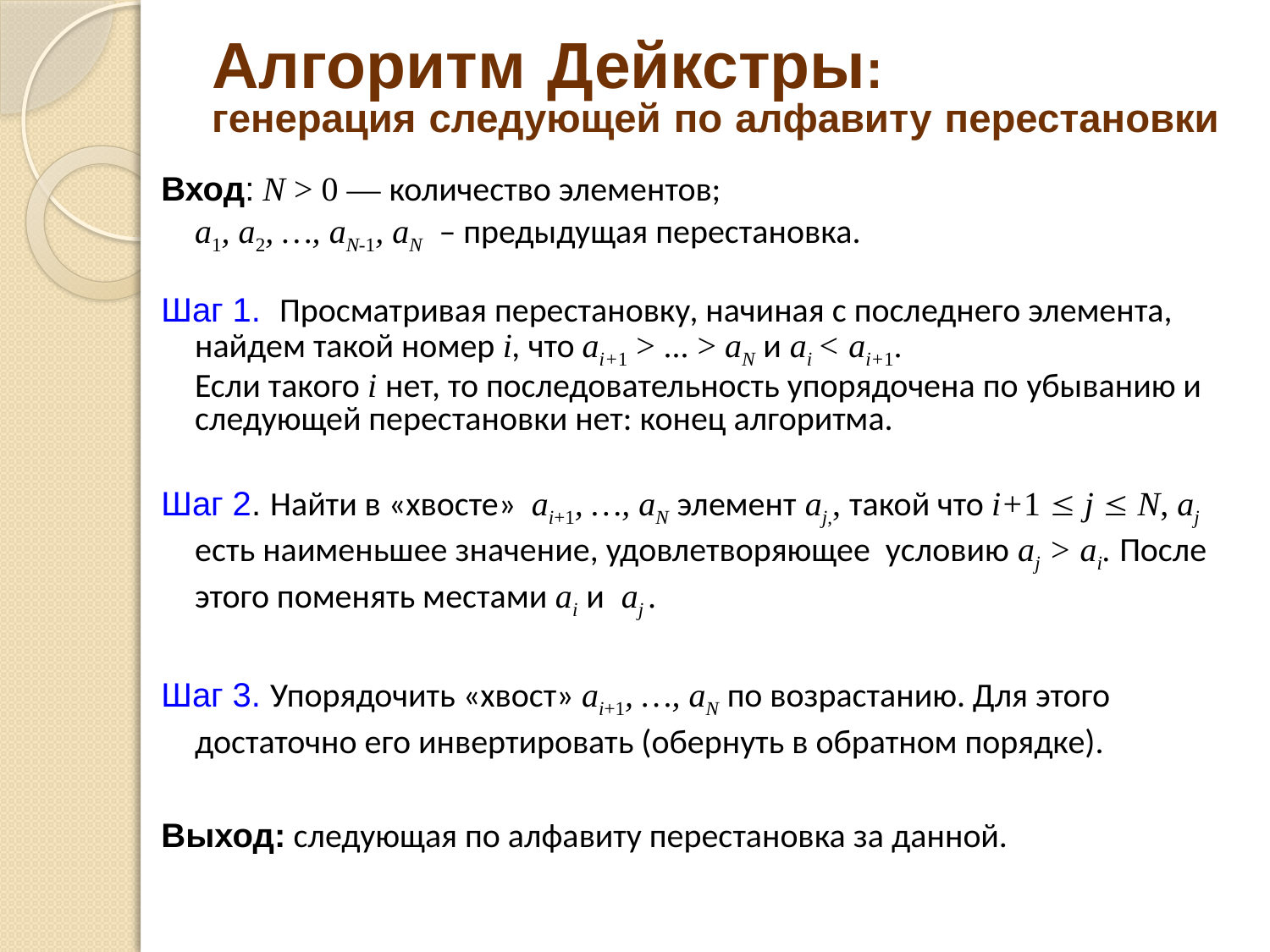

# Алгоритм Дейкстры: генерация следующей по алфавиту перестановки
Вход: N > 0 — количество элементов;
		a1, a2, …, aN-1, aN  – предыдущая перестановка.

Шаг 1.  Просматривая перестановку, начиная с последнего элемента, найдем такой номер i, что ai+1 > ... > aN и ai < ai+1.
	Если такого i нет, то последовательность упорядочена по убыванию и  следующей перестановки нет: конец алгоритма.

Шаг 2. Найти в «хвосте»  ai+1, …, aN элемент aj,, такой что i+1 ≤ j ≤ N, aj  есть наименьшее значение, удовлетворяющее  условию aj > ai. После этого поменять местами ai и  aj .

Шаг 3. Упорядочить «хвост» ai+1, …, aN по возрастанию. Для этого достаточно его инвертировать (обернуть в обратном порядке).

Выход: следующая по алфавиту перестановка за данной.